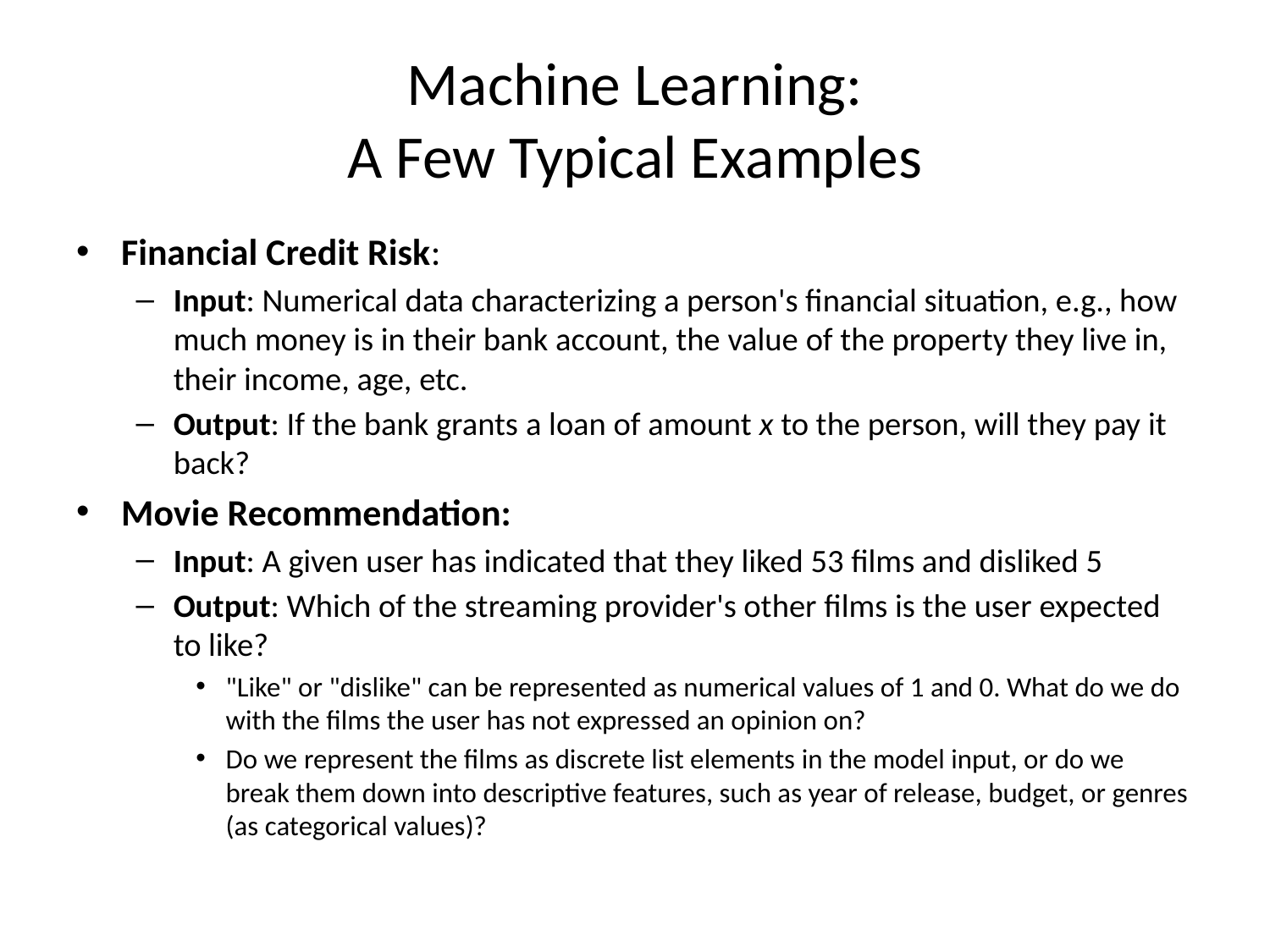

# Machine Learning: A Few Typical Examples
Financial Credit Risk:
Input: Numerical data characterizing a person's financial situation, e.g., how much money is in their bank account, the value of the property they live in, their income, age, etc.
Output: If the bank grants a loan of amount x to the person, will they pay it back?
Movie Recommendation:
Input: A given user has indicated that they liked 53 films and disliked 5
Output: Which of the streaming provider's other films is the user expected to like?
"Like" or "dislike" can be represented as numerical values of 1 and 0. What do we do with the films the user has not expressed an opinion on?
Do we represent the films as discrete list elements in the model input, or do we break them down into descriptive features, such as year of release, budget, or genres (as categorical values)?